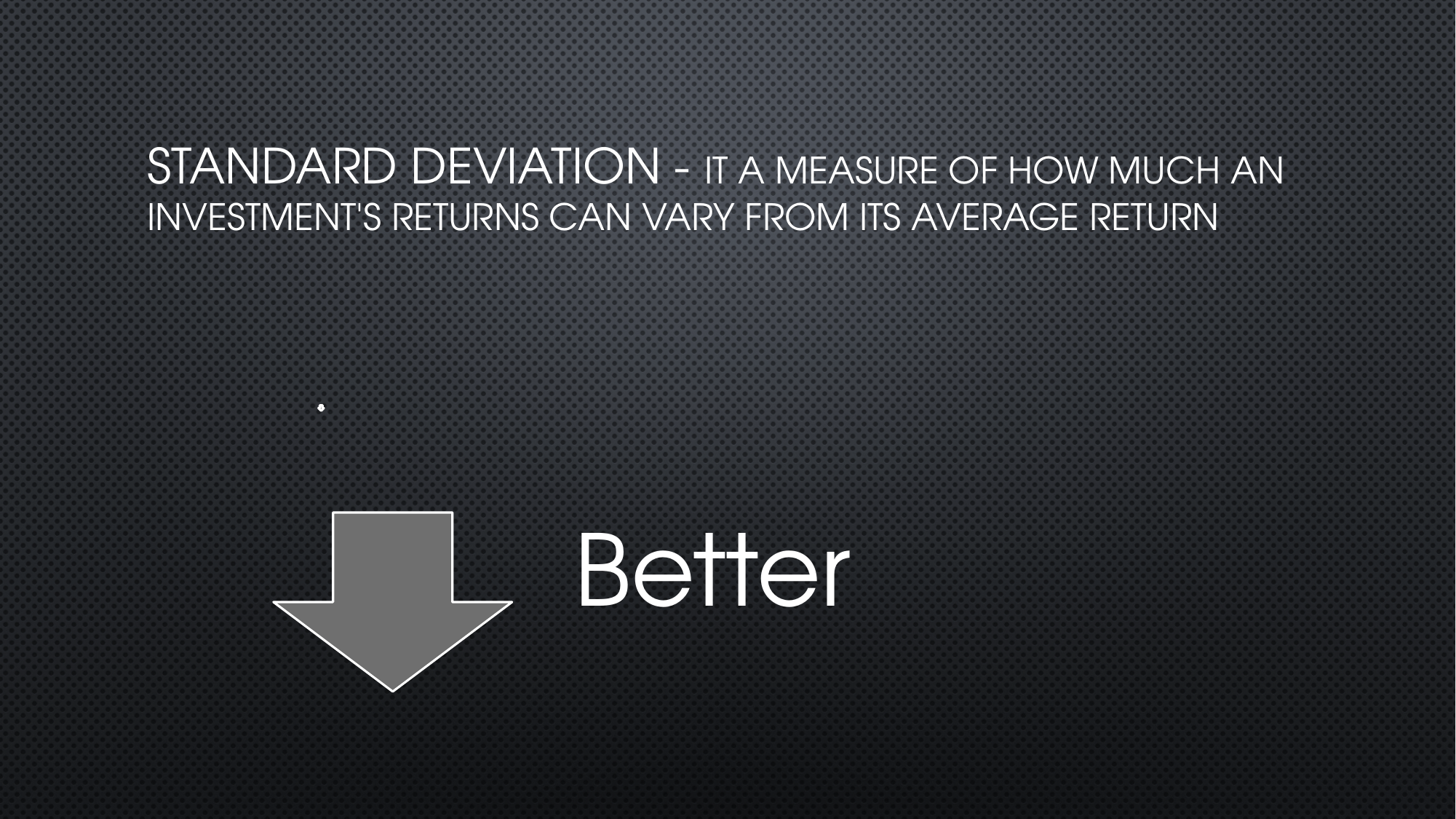

# Standard Deviation - It a measure of how much an investment's returns can vary from its average return

Better